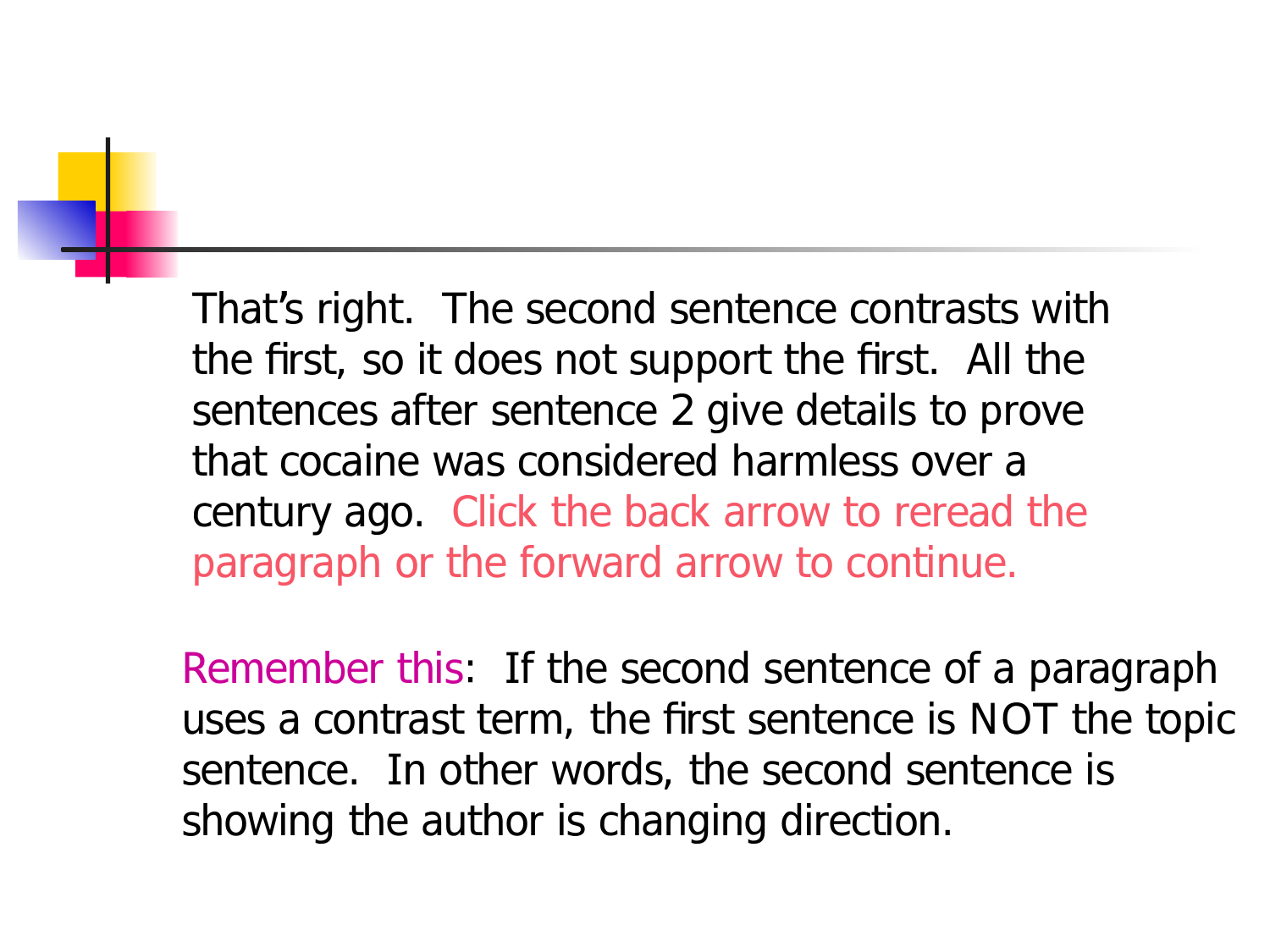

That’s right.  The second sentence contrasts with the first, so it does not support the first.  All the sentences after sentence 2 give details to prove that cocaine was considered harmless over a century ago.  Click the back arrow to reread the paragraph or the forward arrow to continue.
Remember this:  If the second sentence of a paragraph
uses a contrast term, the first sentence is NOT the topic
sentence.  In other words, the second sentence is showing the author is changing direction.